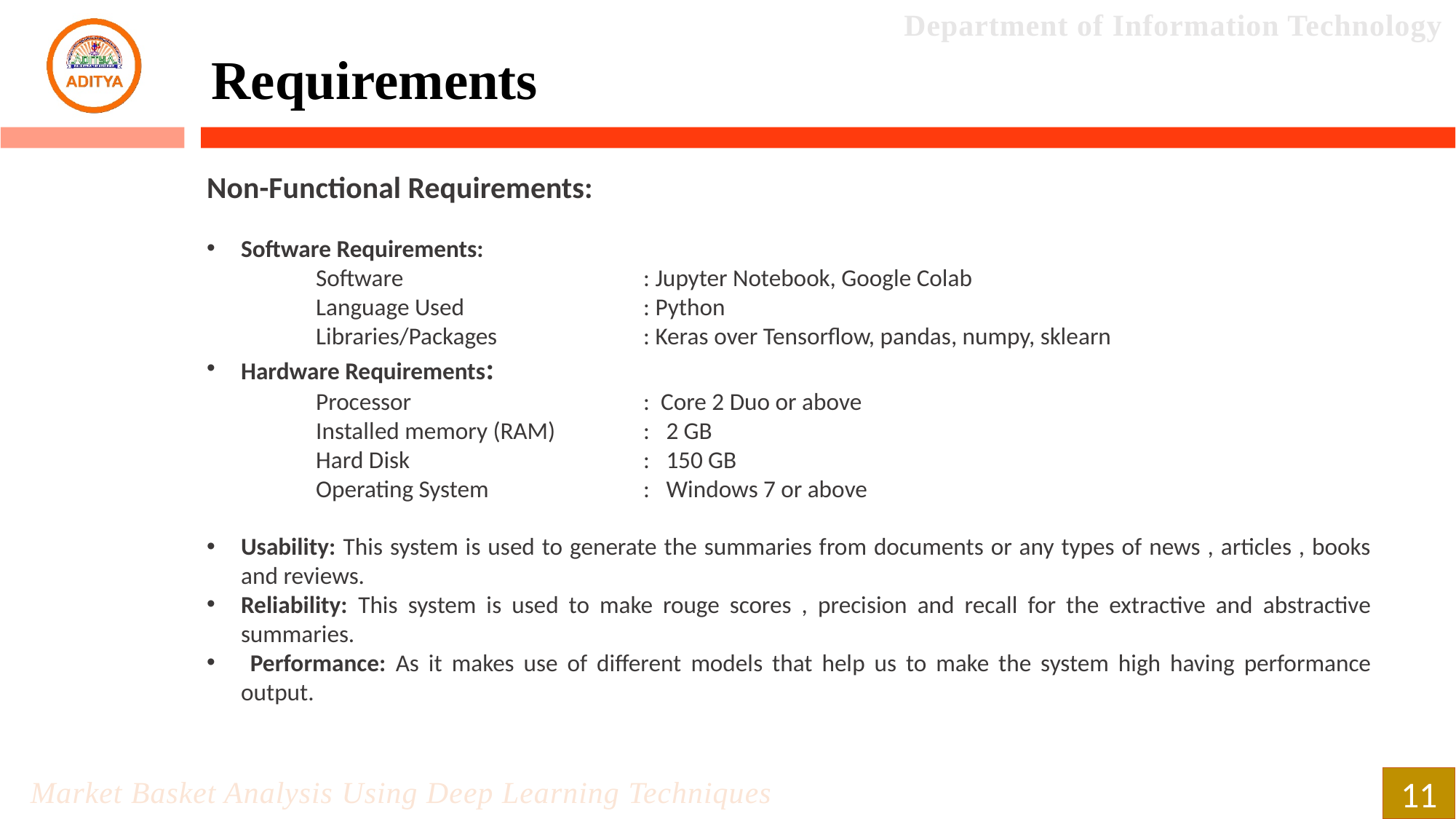

Requirements
Non-Functional Requirements:

Software Requirements:
	Software			: Jupyter Notebook, Google Colab
	Language Used		: Python
	Libraries/Packages		: Keras over Tensorflow, pandas, numpy, sklearn
Hardware Requirements:
	Processor			:  Core 2 Duo or above
	Installed memory (RAM) 	:   2 GB
	Hard Disk			:   150 GB
	Operating System		:   Windows 7 or above

Usability: This system is used to generate the summaries from documents or any types of news , articles , books and reviews.
Reliability: This system is used to make rouge scores , precision and recall for the extractive and abstractive summaries.
 Performance: As it makes use of different models that help us to make the system high having performance output.
11